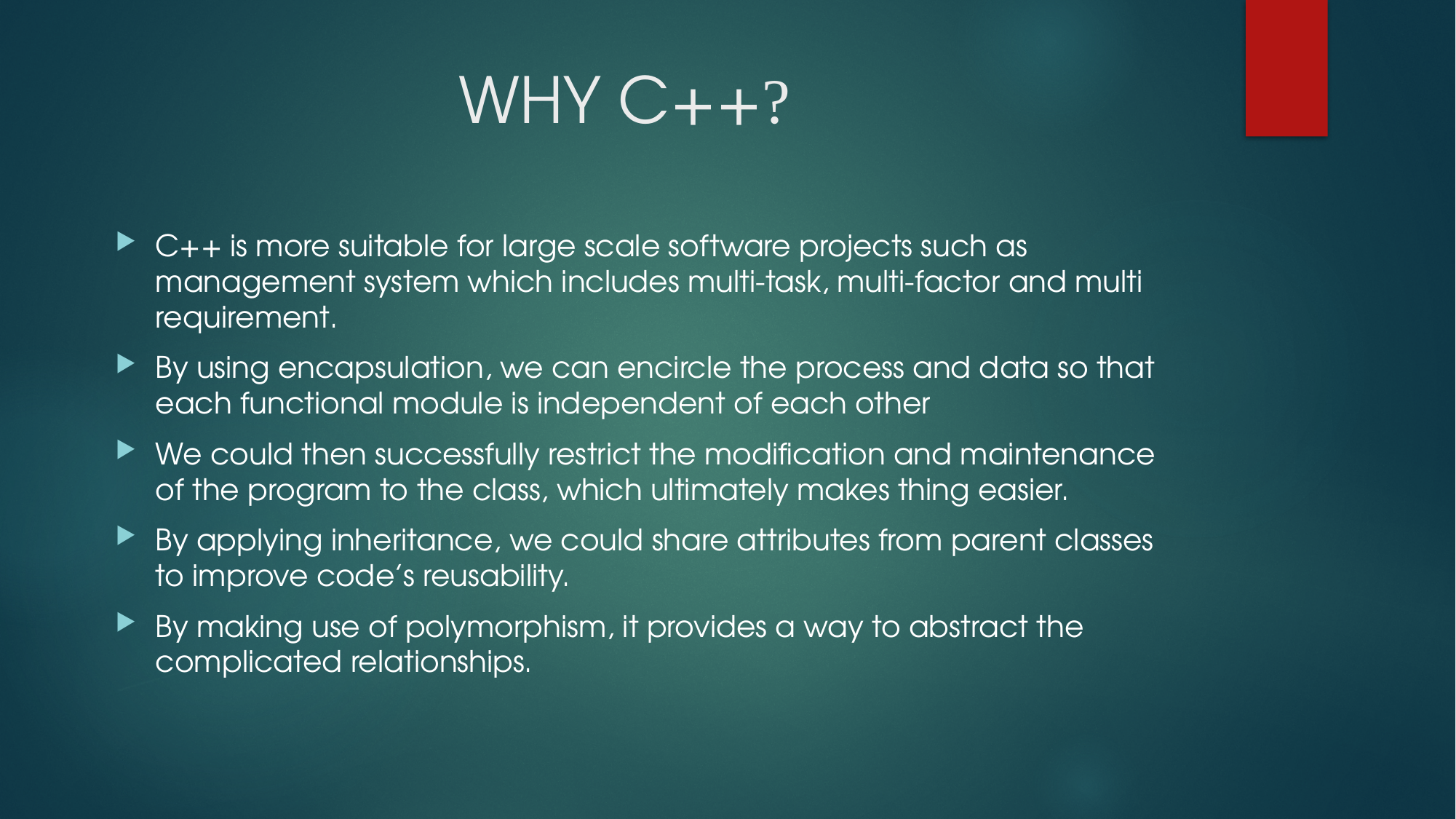

# WHY C++?
C++ is more suitable for large scale software projects such as management system which includes multi-task, multi-factor and multi requirement.
By using encapsulation, we can encircle the process and data so that each functional module is independent of each other
We could then successfully restrict the modification and maintenance of the program to the class, which ultimately makes thing easier.
By applying inheritance, we could share attributes from parent classes to improve code’s reusability.
By making use of polymorphism, it provides a way to abstract the complicated relationships.